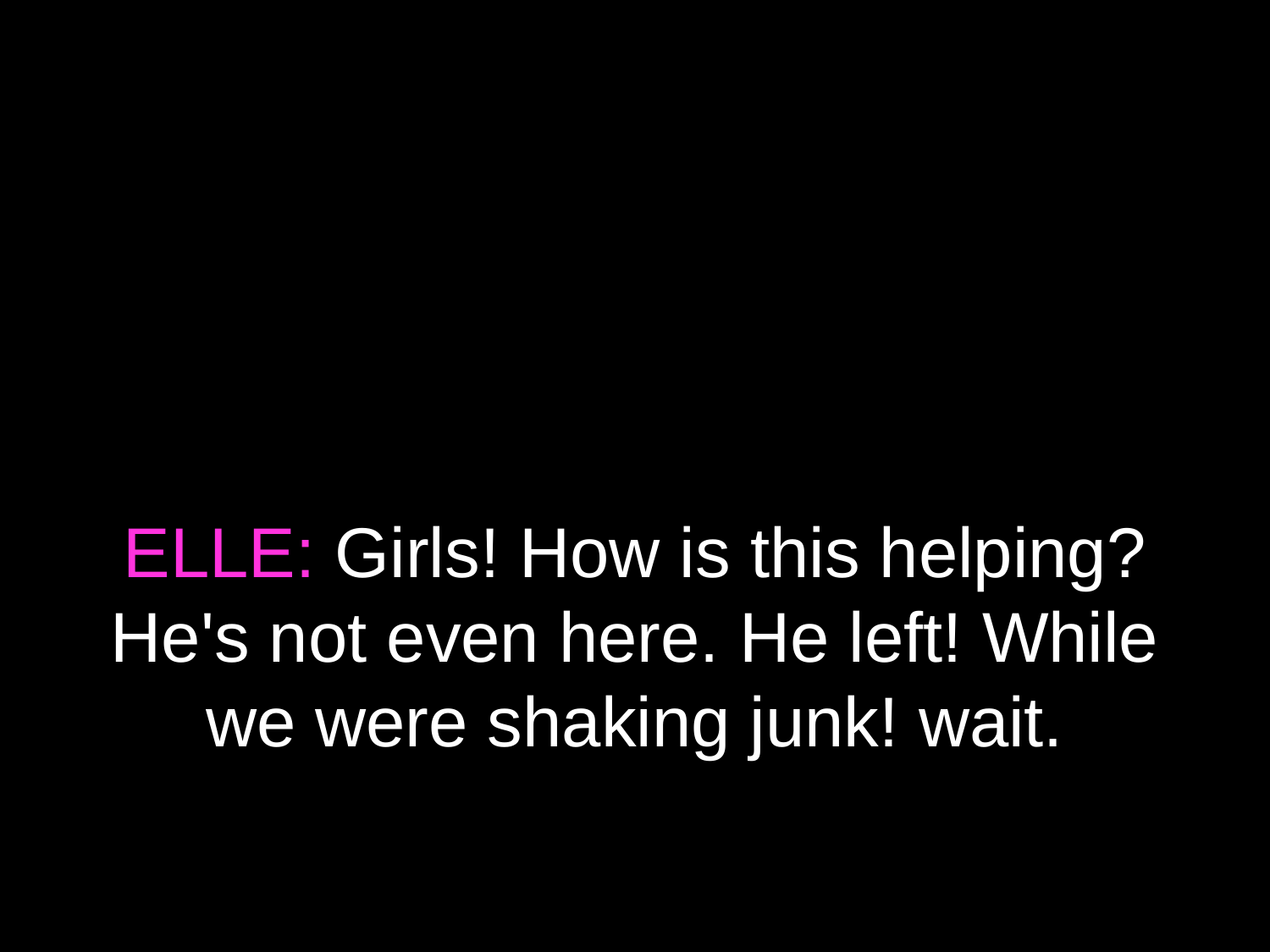

# ELLE: Girls! How is this helping? He's not even here. He left! While we were shaking junk! wait.